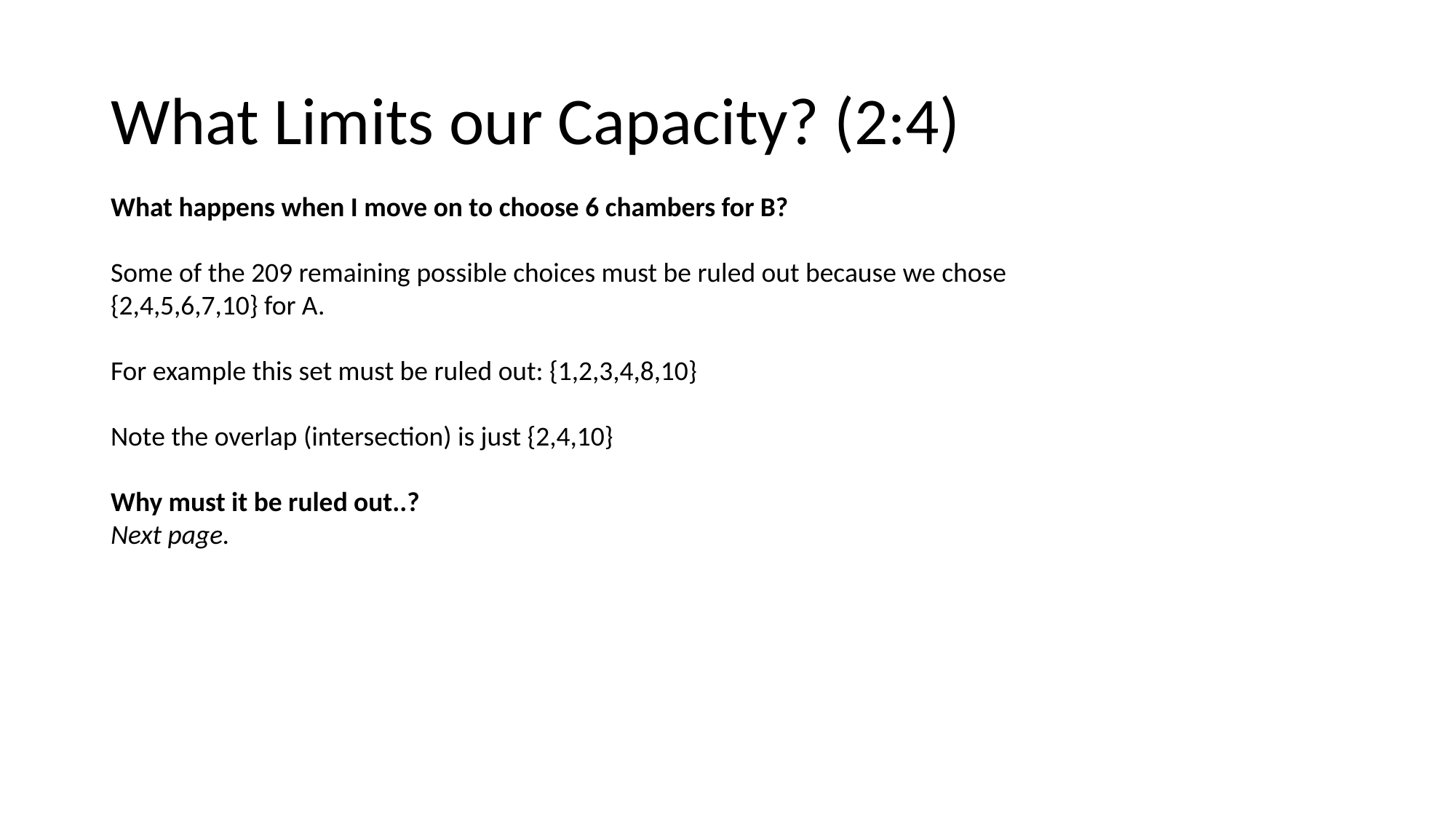

# What Limits our Capacity? (2:4)
What happens when I move on to choose 6 chambers for B?

Some of the 209 remaining possible choices must be ruled out because we chose {2,4,5,6,7,10} for A.

For example this set must be ruled out: {1,2,3,4,8,10}

Note the overlap (intersection) is just {2,4,10}

Why must it be ruled out..?
Next page.